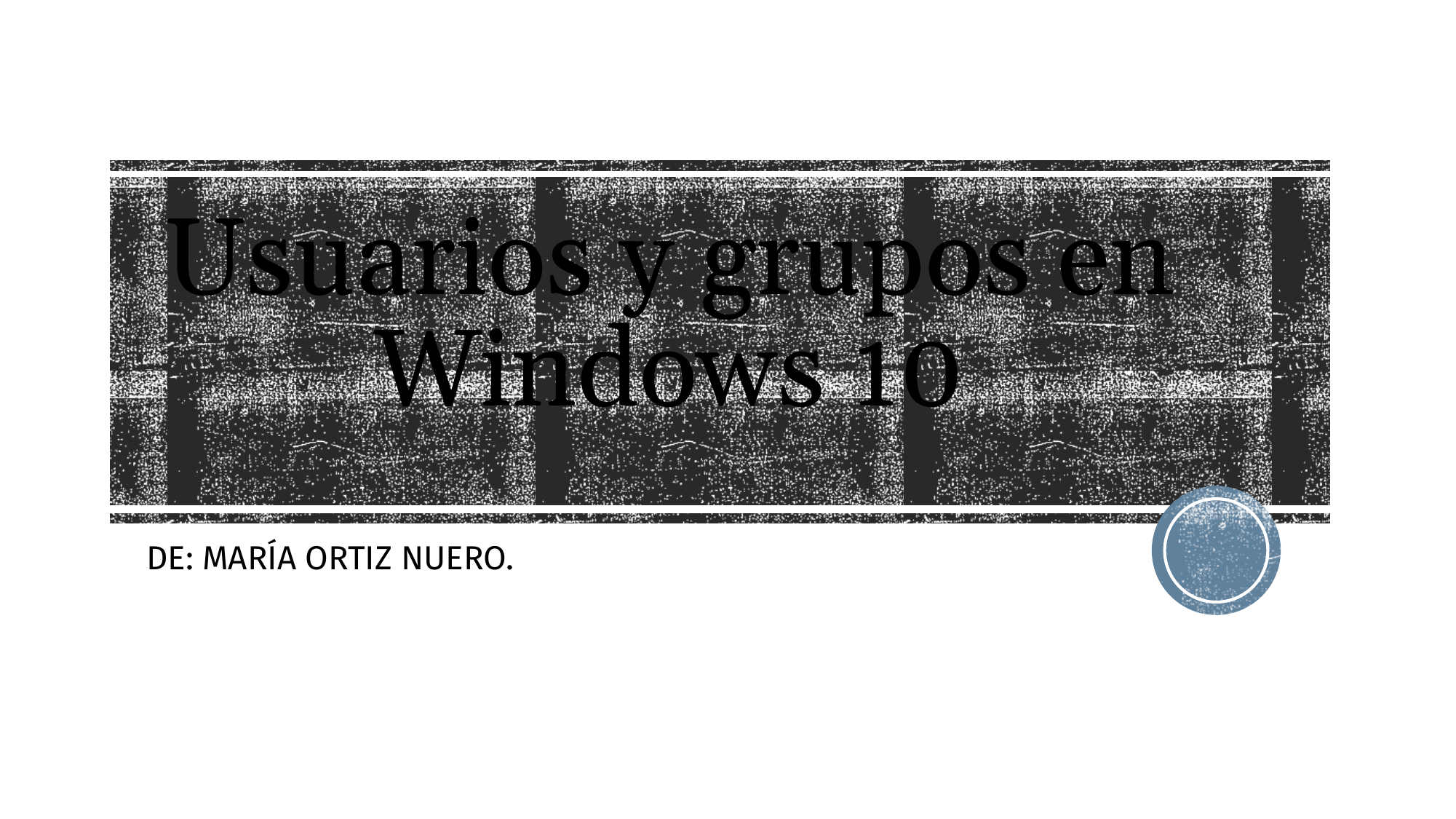

# Usuarios y grupos en Windows 10
DE: MARÍA ORTIZ NUERO.